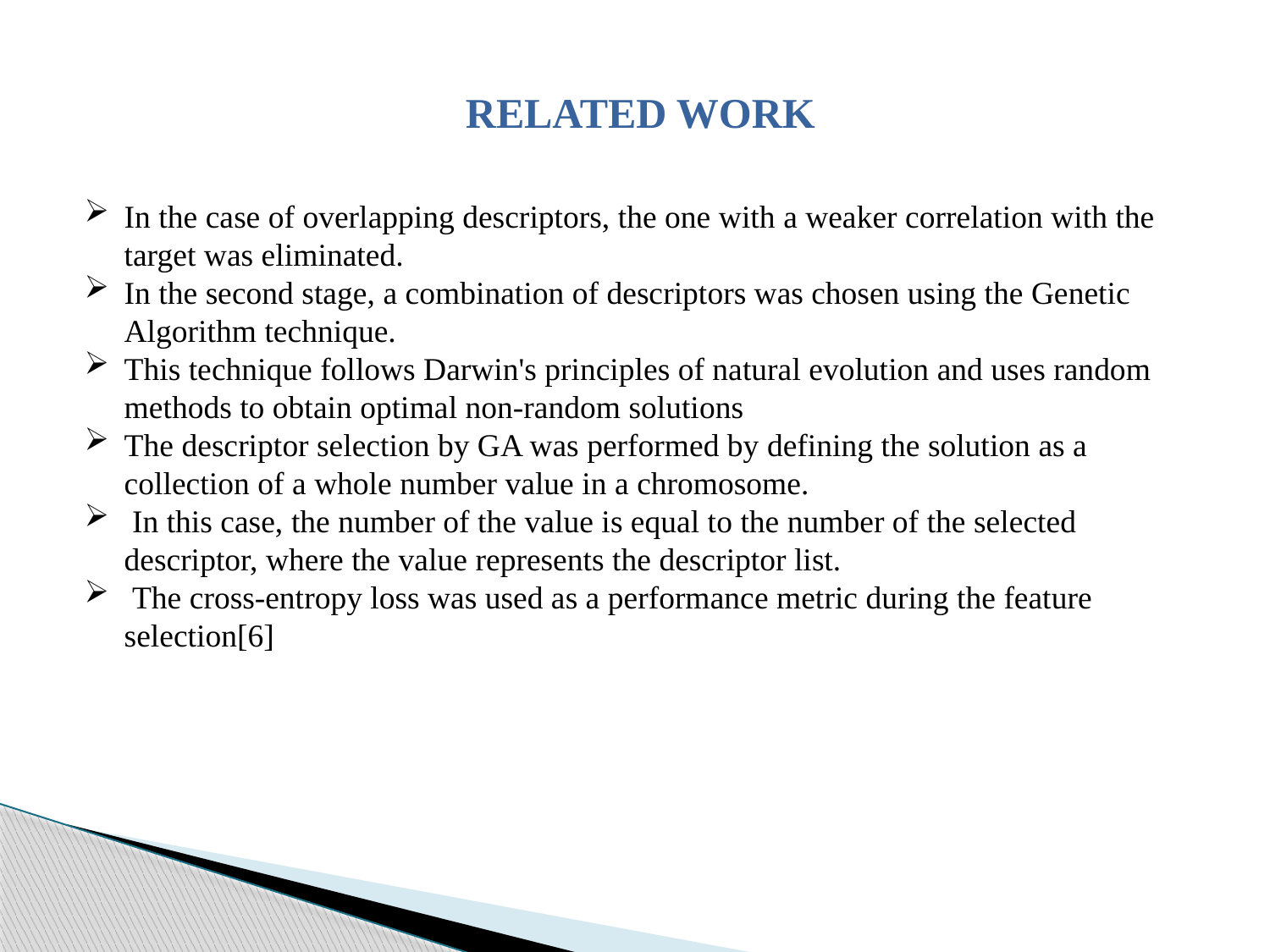

RELATED WORK

In the case of overlapping descriptors, the one with a weaker correlation with the target was eliminated.
In the second stage, a combination of descriptors was chosen using the Genetic Algorithm technique.
This technique follows Darwin's principles of natural evolution and uses random methods to obtain optimal non-random solutions
The descriptor selection by GA was performed by defining the solution as a collection of a whole number value in a chromosome.
 In this case, the number of the value is equal to the number of the selected descriptor, where the value represents the descriptor list.
 The cross-entropy loss was used as a performance metric during the feature selection[6]